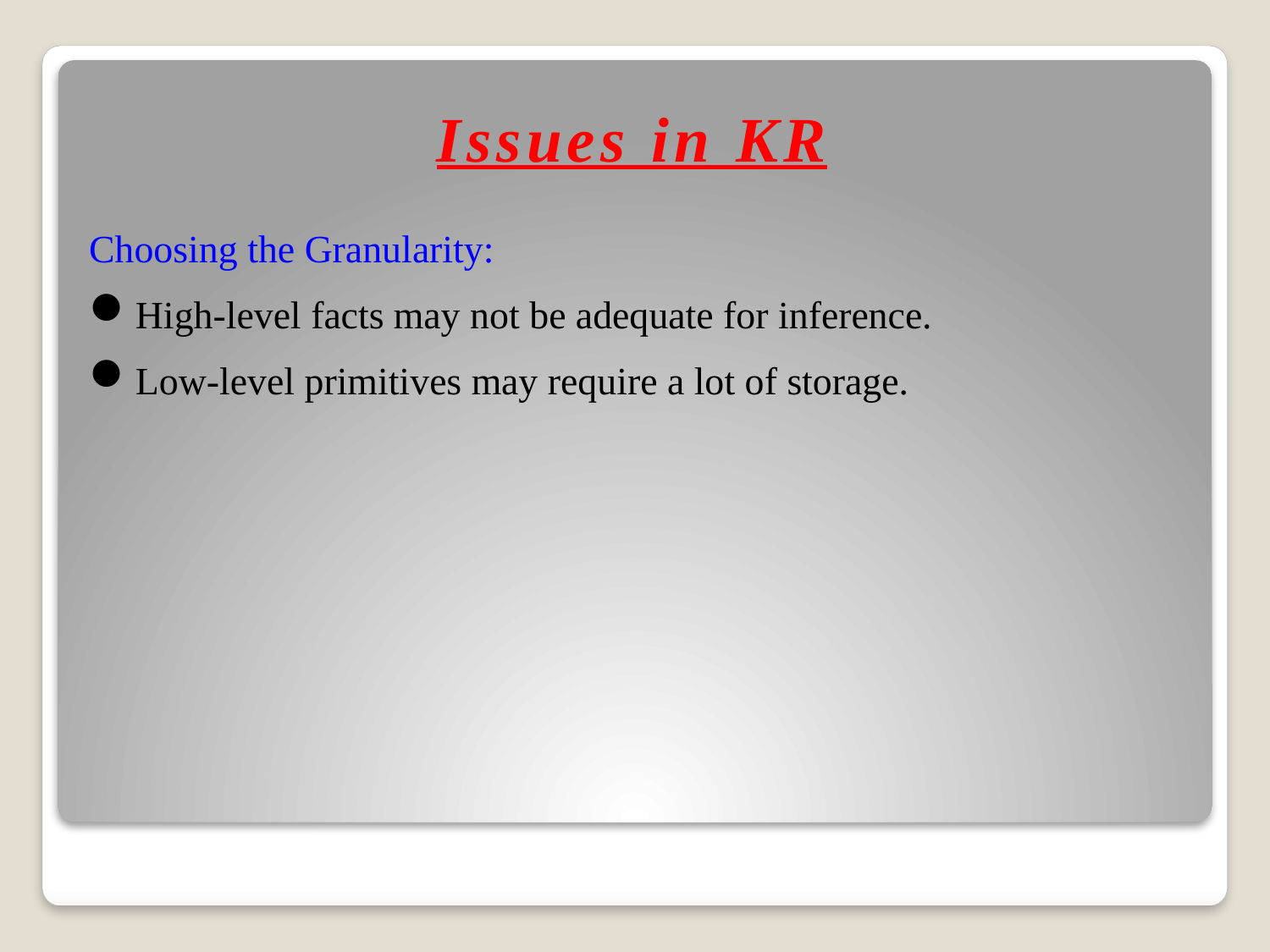

# Issues in KR
Choosing the Granularity:
High-level facts may not be adequate for inference.
Low-level primitives may require a lot of storage.